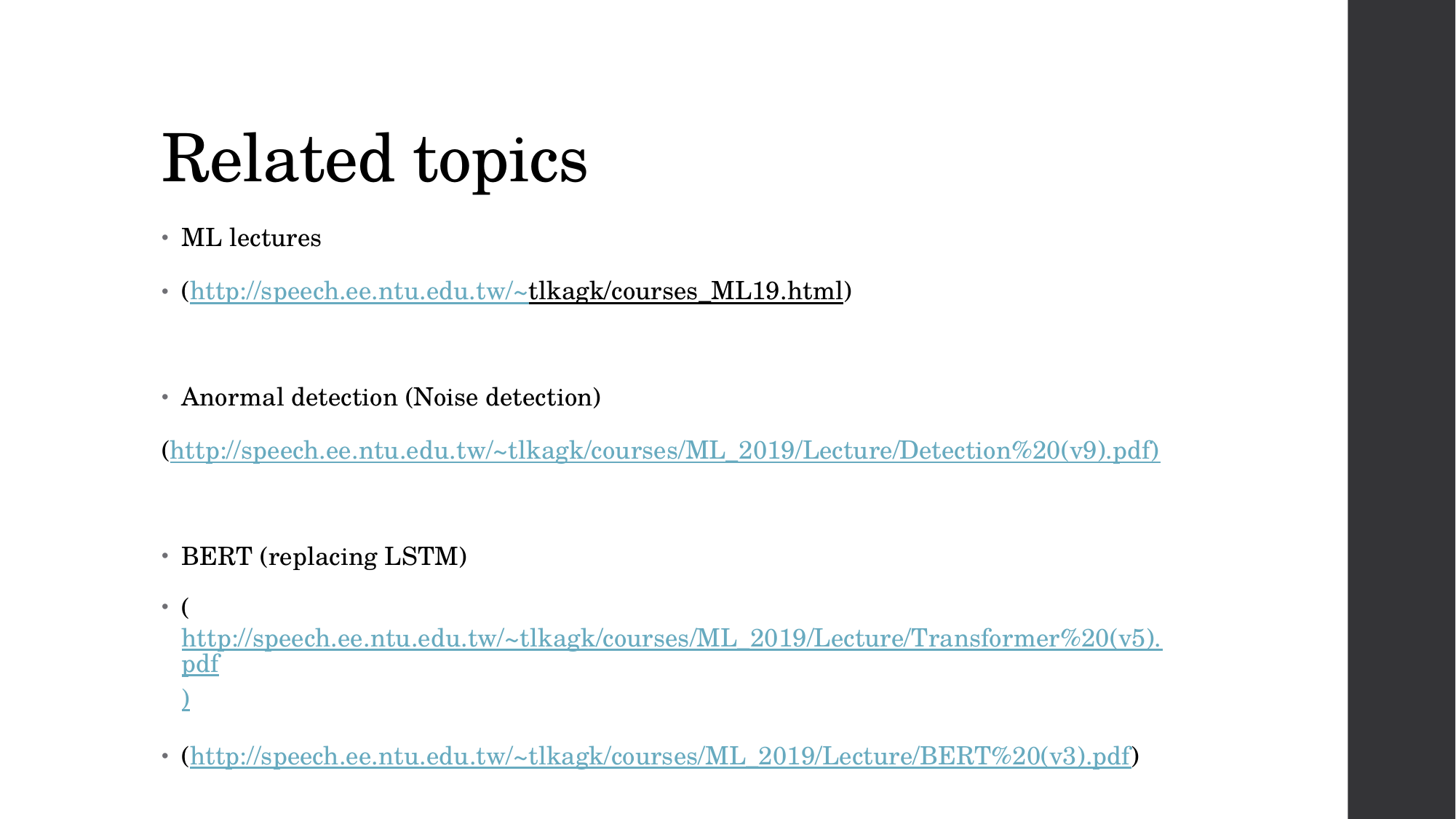

# Related topics
ML lectures
(http://speech.ee.ntu.edu.tw/~tlkagk/courses_ML19.html)

Anormal detection (Noise detection)
(http://speech.ee.ntu.edu.tw/~tlkagk/courses/ML_2019/Lecture/Detection%20(v9).pdf)

BERT (replacing LSTM)
(http://speech.ee.ntu.edu.tw/~tlkagk/courses/ML_2019/Lecture/Transformer%20(v5).pdf)
(http://speech.ee.ntu.edu.tw/~tlkagk/courses/ML_2019/Lecture/BERT%20(v3).pdf)